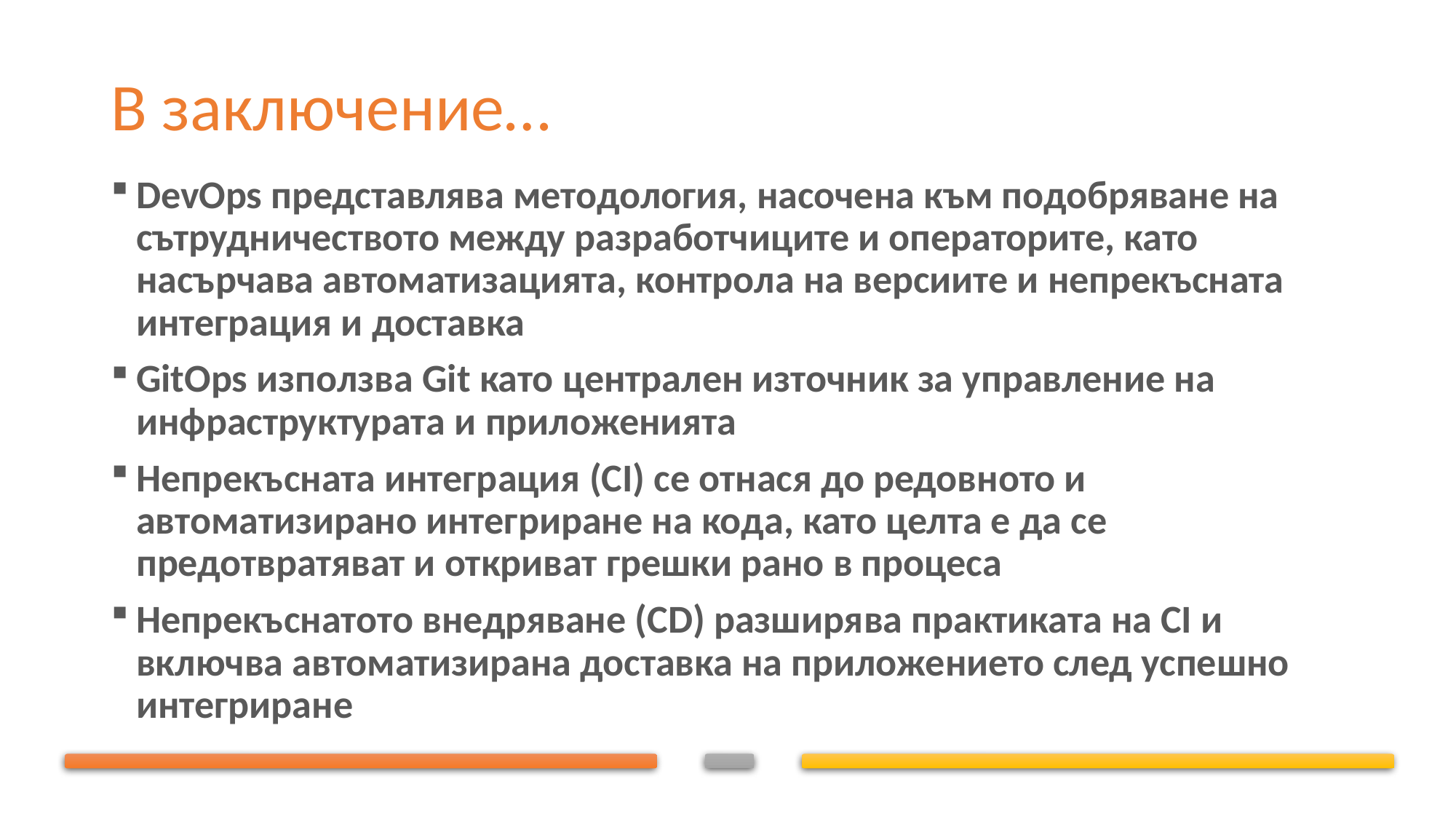

# В заключение…
DevOps представлява методология, насочена към подобряване на сътрудничеството между разработчиците и операторите, като насърчава автоматизацията, контрола на версиите и непрекъсната интеграция и доставка
GitOps използва Git като централен източник за управление на инфраструктурата и приложенията
Непрекъсната интеграция (CI) се отнася до редовното и автоматизирано интегриране на кода, като целта е да се предотвратяват и откриват грешки рано в процеса
Непрекъснатото внедряване (CD) разширява практиката на CI и включва автоматизирана доставка на приложението след успешно интегриране